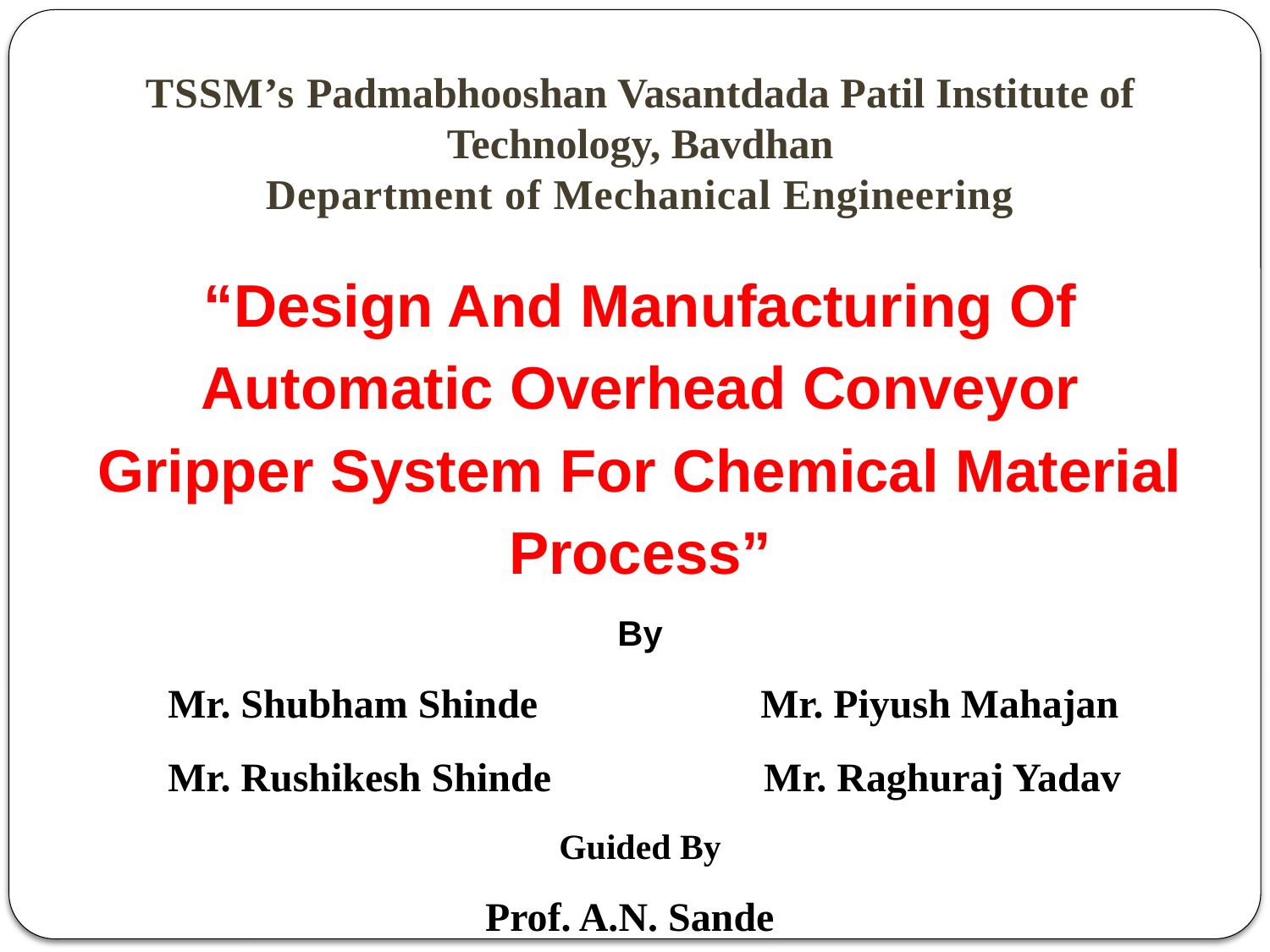

# TSSM’s Padmabhooshan Vasantdada Patil Institute of Technology, Bavdhan Department of Mechanical Engineering

“Design And Manufacturing Of Automatic Overhead Conveyor Gripper System For Chemical Material Process”
By
        Mr. Shubham Shinde                      Mr. Piyush Mahajan
        Mr. Rushikesh Shinde                     Mr. Raghuraj Yadav
Guided By
Prof. A.N. Sande